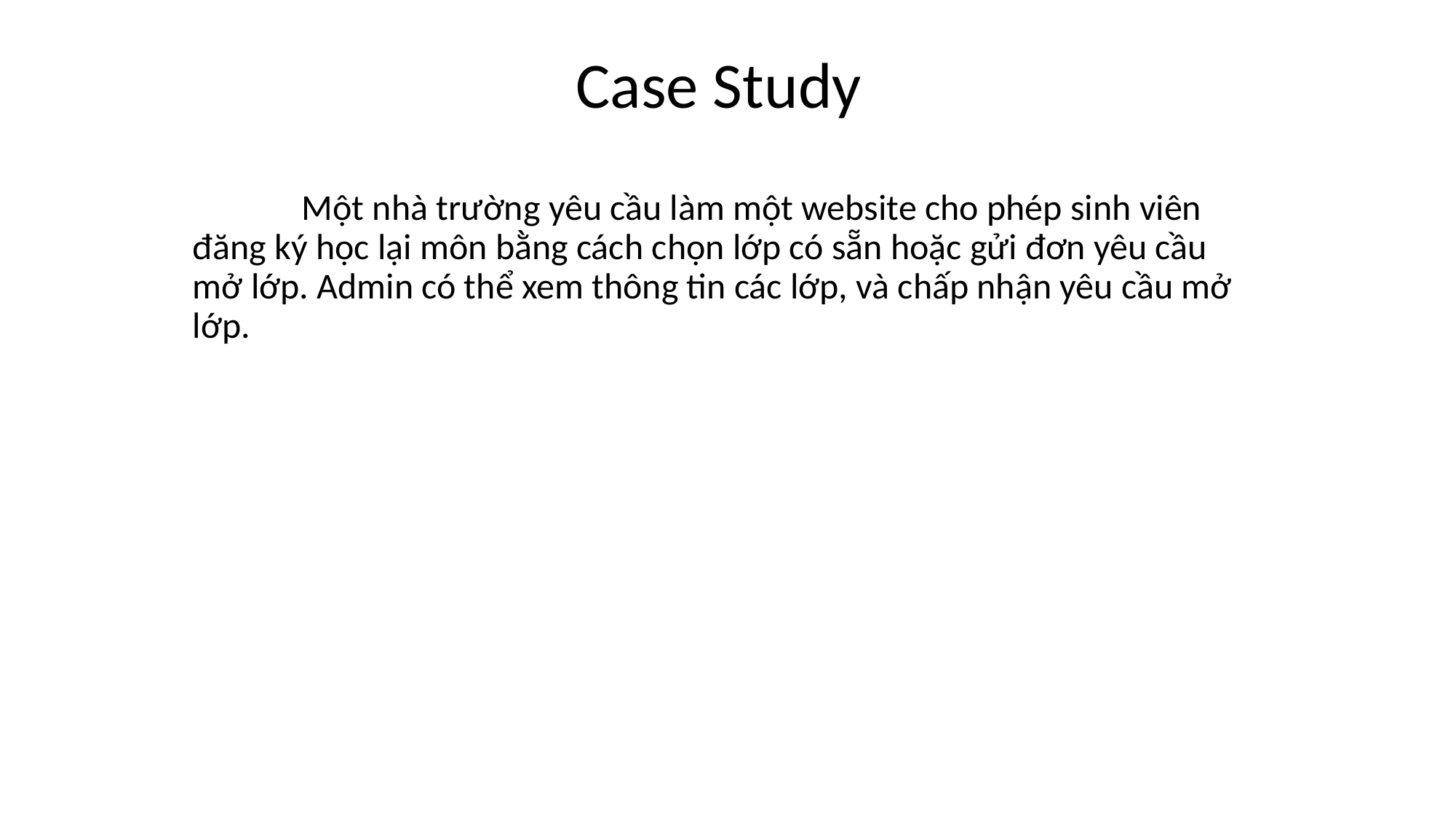

# Case Study
	Một nhà trường yêu cầu làm một website cho phép sinh viên đăng ký học lại môn bằng cách chọn lớp có sẵn hoặc gửi đơn yêu cầu mở lớp. Admin có thể xem thông tin các lớp, và chấp nhận yêu cầu mở lớp.